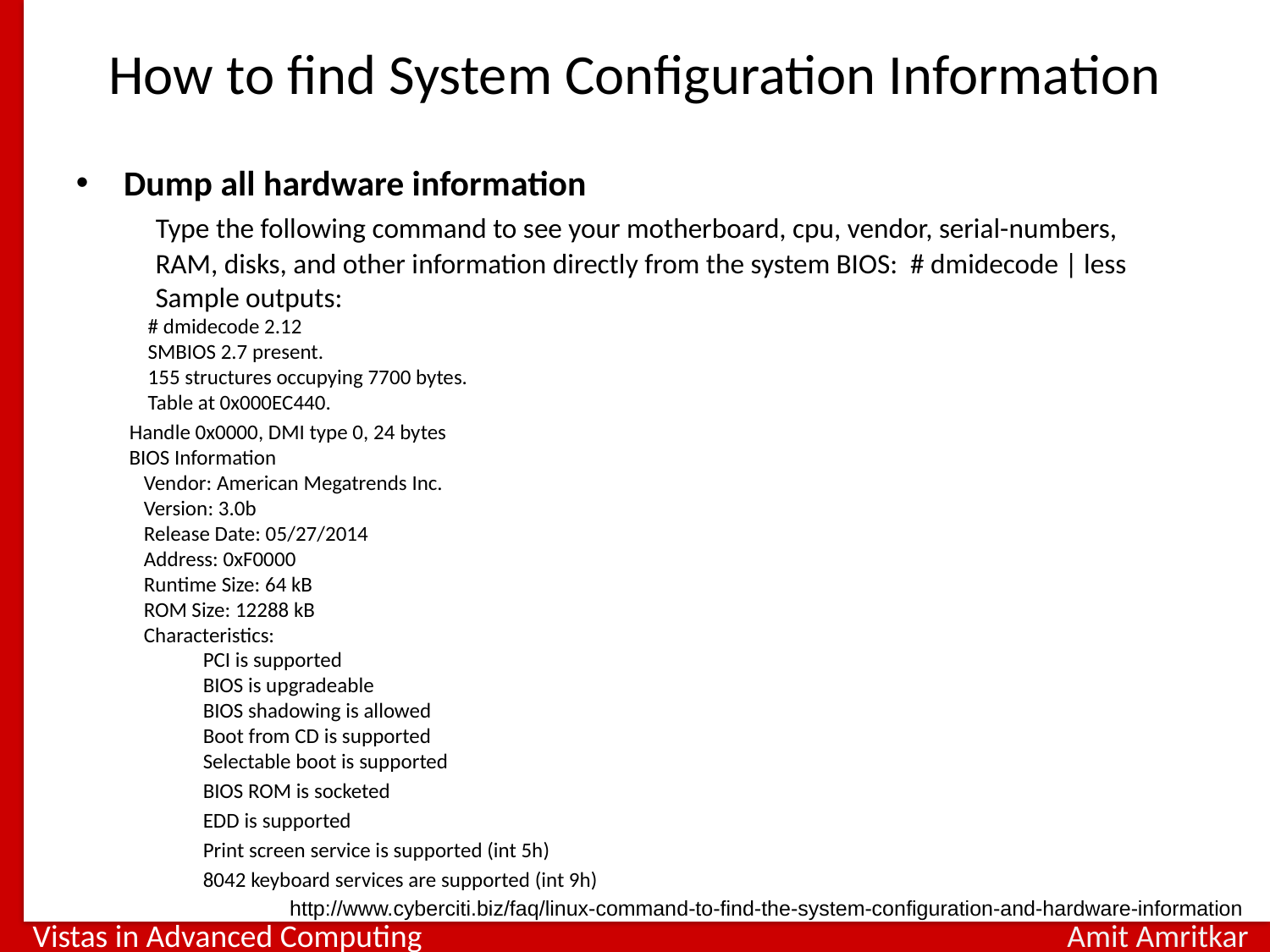

# How to find System Configuration Information
Dump all hardware information
    Type the following command to see your motherboard, cpu, vendor, serial-numbers,
     RAM, disks, and other information directly from the system BIOS:  # dmidecode | less
     Sample outputs:
     # dmidecode 2.12
     SMBIOS 2.7 present.
     155 structures occupying 7700 bytes.
     Table at 0x000EC440.
           Handle 0x0000, DMI type 0, 24 bytes
           BIOS Information
              Vendor: American Megatrends Inc.
              Version: 3.0b
              Release Date: 05/27/2014
              Address: 0xF0000
              Runtime Size: 64 kB
              ROM Size: 12288 kB
              Characteristics:
	PCI is supported
	BIOS is upgradeable
	BIOS shadowing is allowed
	Boot from CD is supported
	Selectable boot is supported
	BIOS ROM is socketed
	EDD is supported
	Print screen service is supported (int 5h)
	8042 keyboard services are supported (int 9h)
http://www.cyberciti.biz/faq/linux-command-to-find-the-system-configuration-and-hardware-information